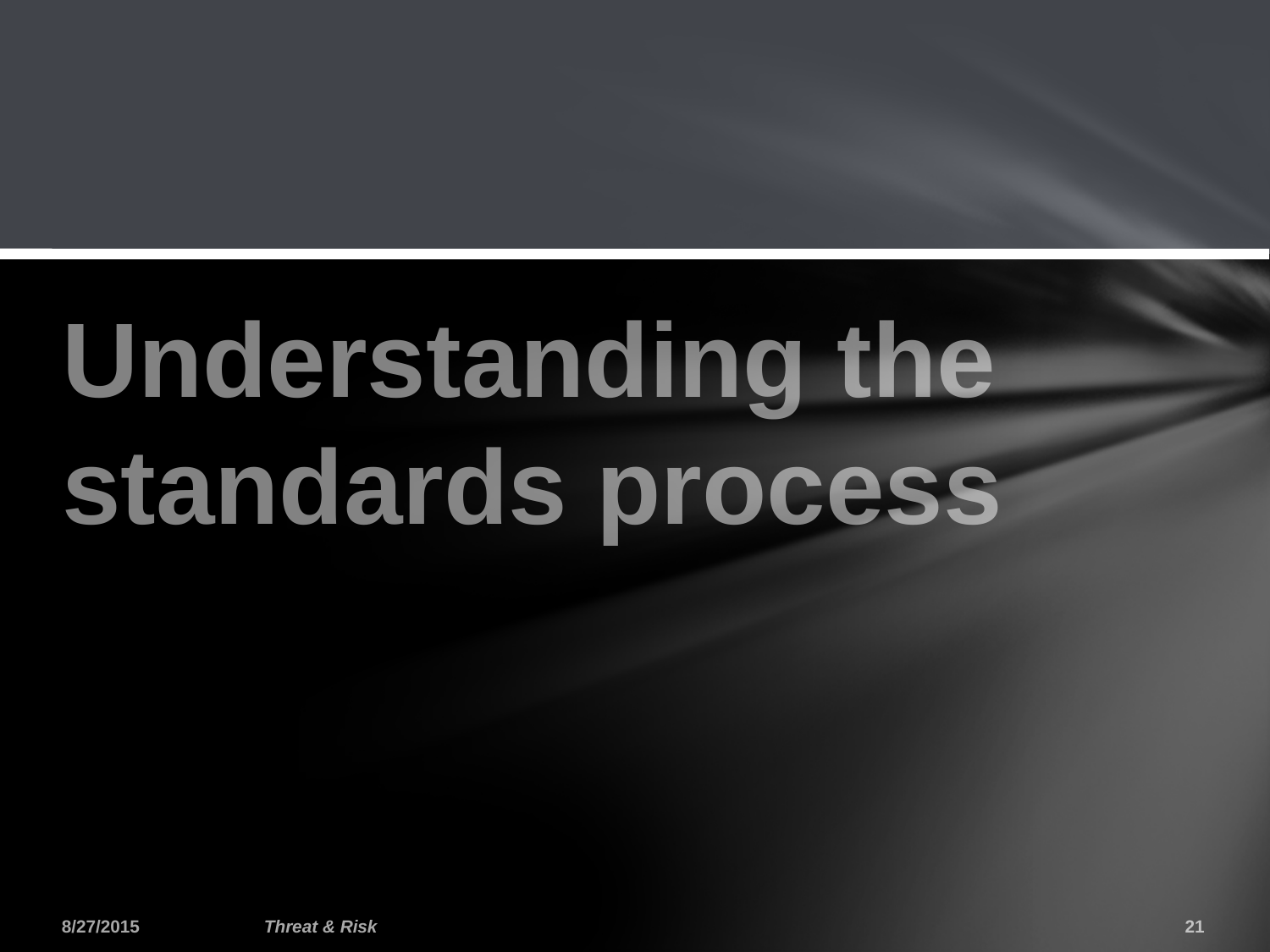

# Understanding the standards process

8/27/2015
Threat & Risk
21